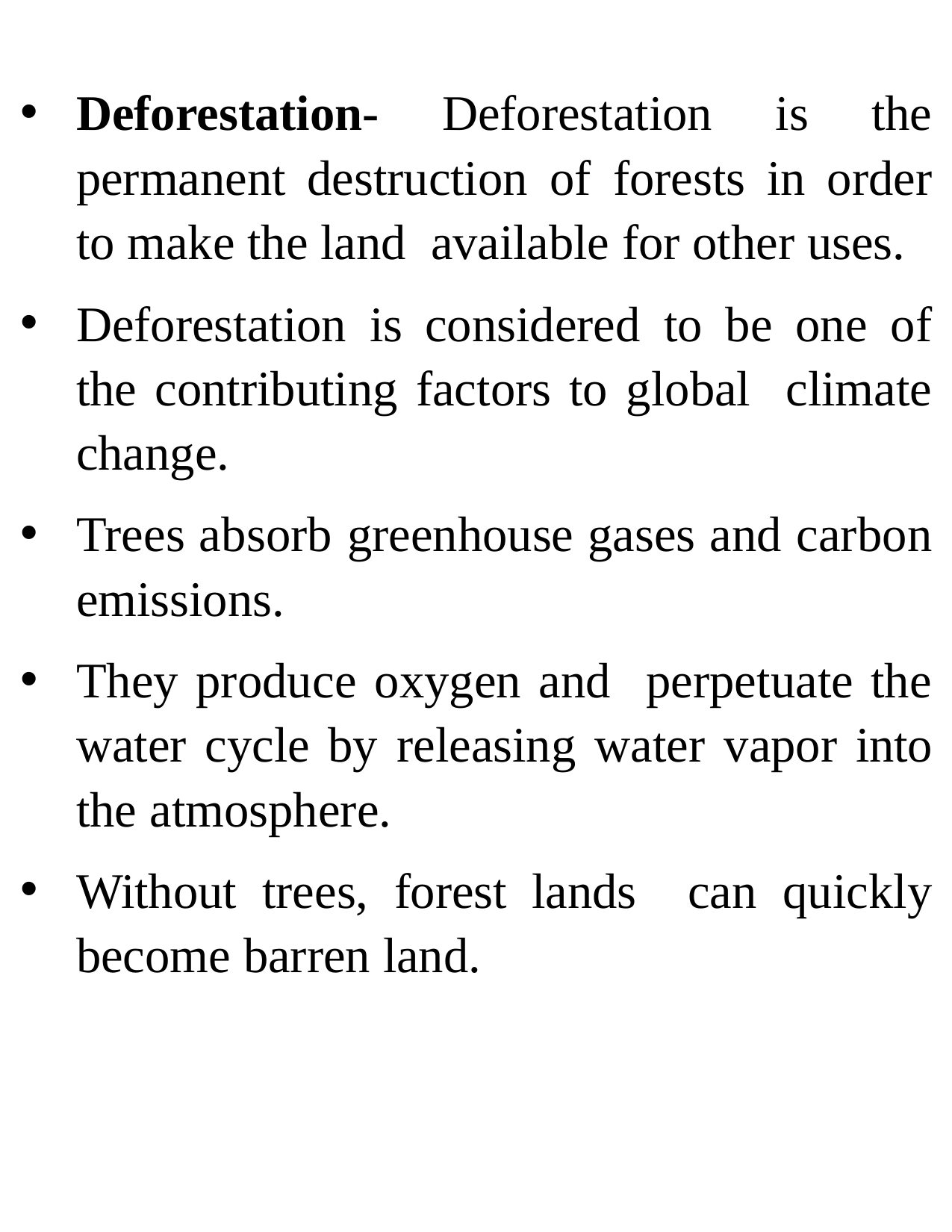

Deforestation- Deforestation is the permanent destruction of forests in order to make the land  available for other uses.
Deforestation is considered to be one of the contributing factors to global  climate change.
Trees absorb greenhouse gases and carbon emissions.
They produce oxygen and  perpetuate the water cycle by releasing water vapor into the atmosphere.
Without trees, forest lands  can quickly become barren land.